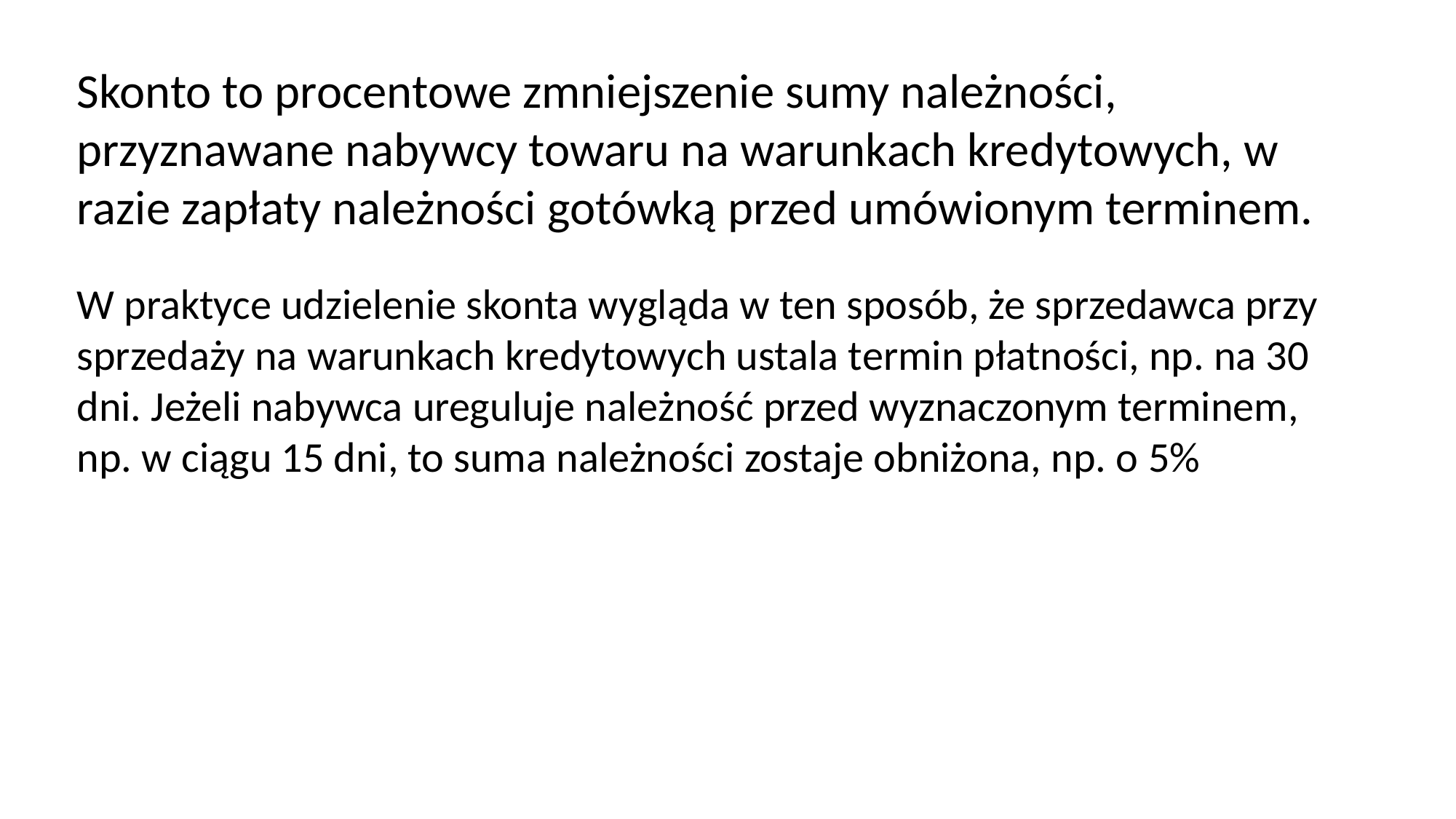

Skonto to procentowe zmniejszenie sumy należności, przyznawane nabywcy towaru na warunkach kredytowych, w razie zapłaty należności gotówką przed umówionym terminem.
W praktyce udzielenie skonta wygląda w ten sposób, że sprzedawca przy sprzedaży na warunkach kredytowych ustala termin płatności, np. na 30 dni. Jeżeli nabywca ureguluje należność przed wyznaczonym terminem, np. w ciągu 15 dni, to suma należności zostaje obniżona, np. o 5%